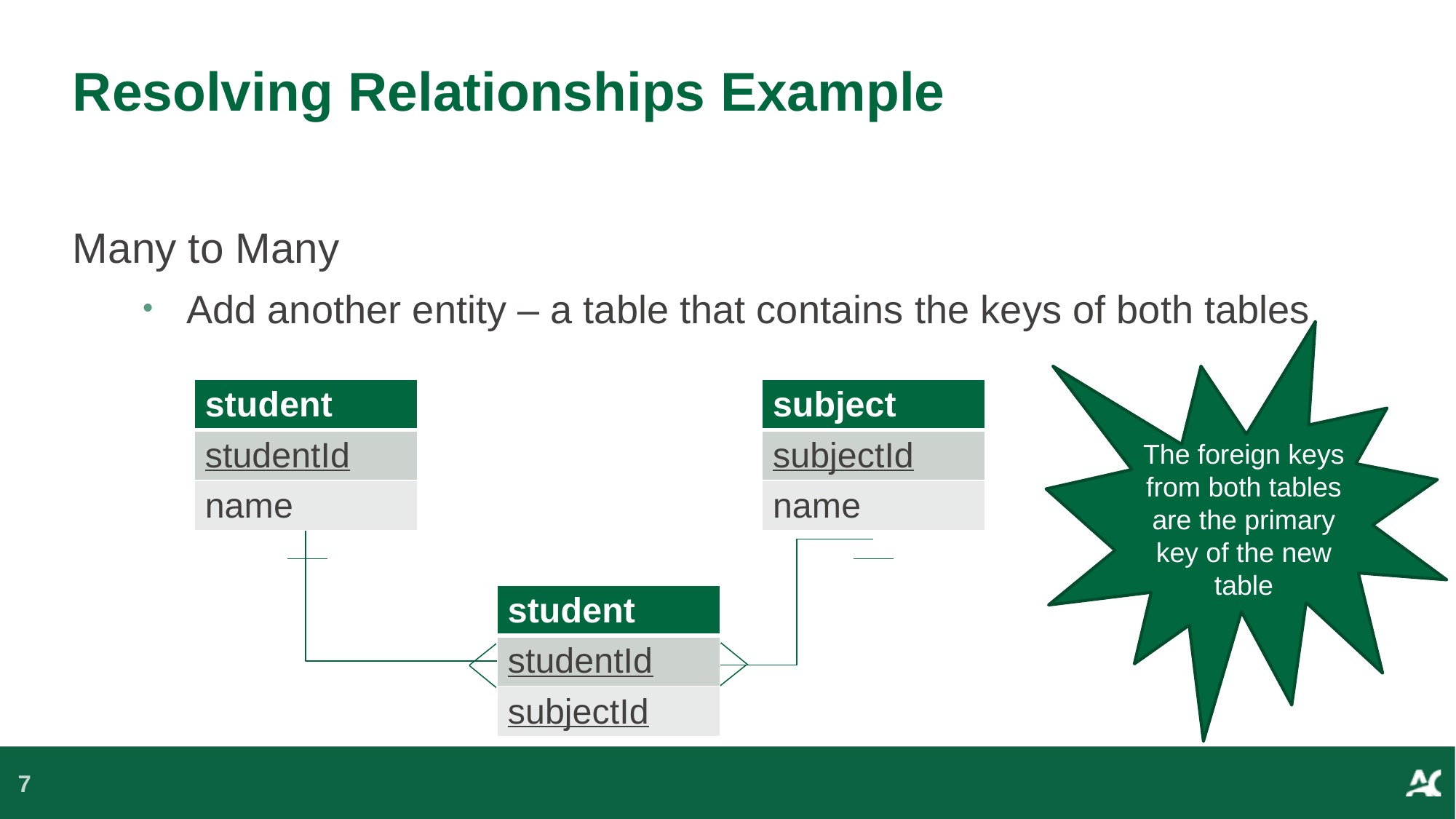

# Resolving Relationships Example
Many to Many
Add another entity – a table that contains the keys of both tables

The foreign keys from both tables are the primary key of the new table
| student |
| --- |
| studentId |
| name |
| subject |
| --- |
| subjectId |
| name |
| student |
| --- |
| studentId |
| subjectId |
7